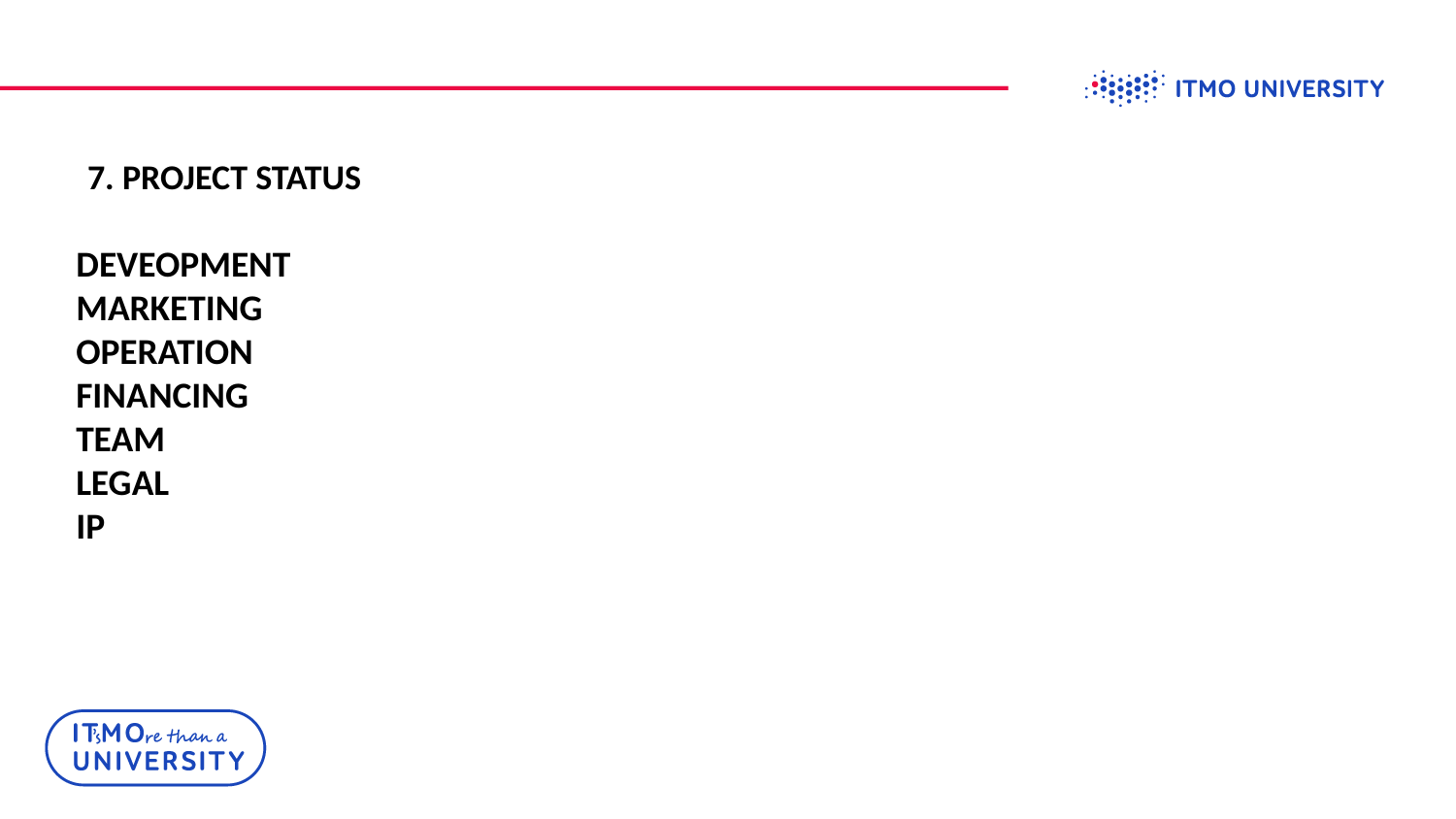

# 7. PROJECT STATUS
DEVEOPMENT
MARKETING
OPERATION
FINANCING
TEAM
LEGAL
IP